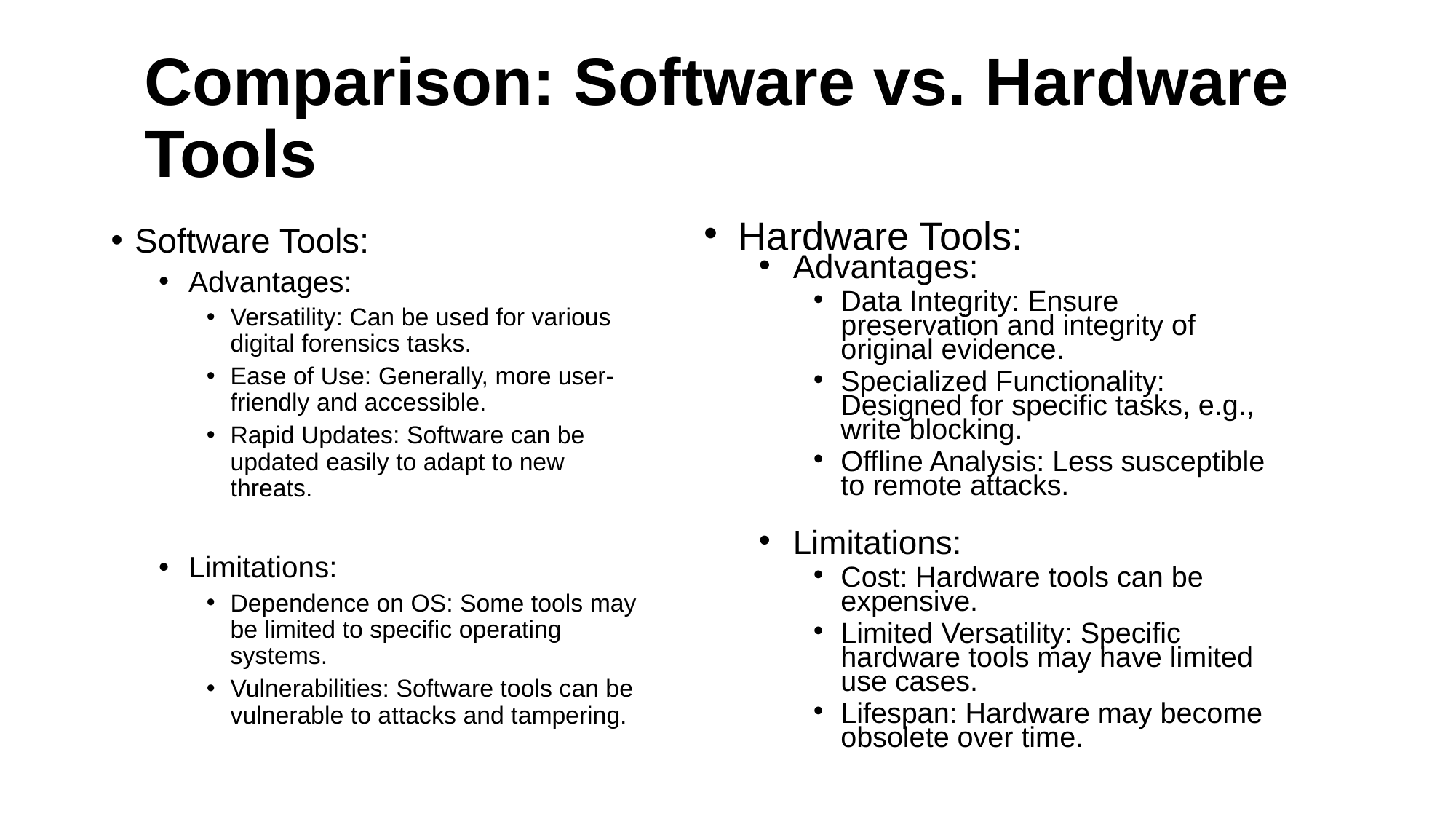

# Comparison: Software vs. Hardware Tools
Software Tools:
Advantages:
Versatility: Can be used for various digital forensics tasks.
Ease of Use: Generally, more user-friendly and accessible.
Rapid Updates: Software can be updated easily to adapt to new threats.

Limitations:
Dependence on OS: Some tools may be limited to specific operating systems.
Vulnerabilities: Software tools can be vulnerable to attacks and tampering.

Hardware Tools:
Advantages:
Data Integrity: Ensure preservation and integrity of original evidence.
Specialized Functionality: Designed for specific tasks, e.g., write blocking.
Offline Analysis: Less susceptible to remote attacks.

Limitations:
Cost: Hardware tools can be expensive.
Limited Versatility: Specific hardware tools may have limited use cases.
Lifespan: Hardware may become obsolete over time.